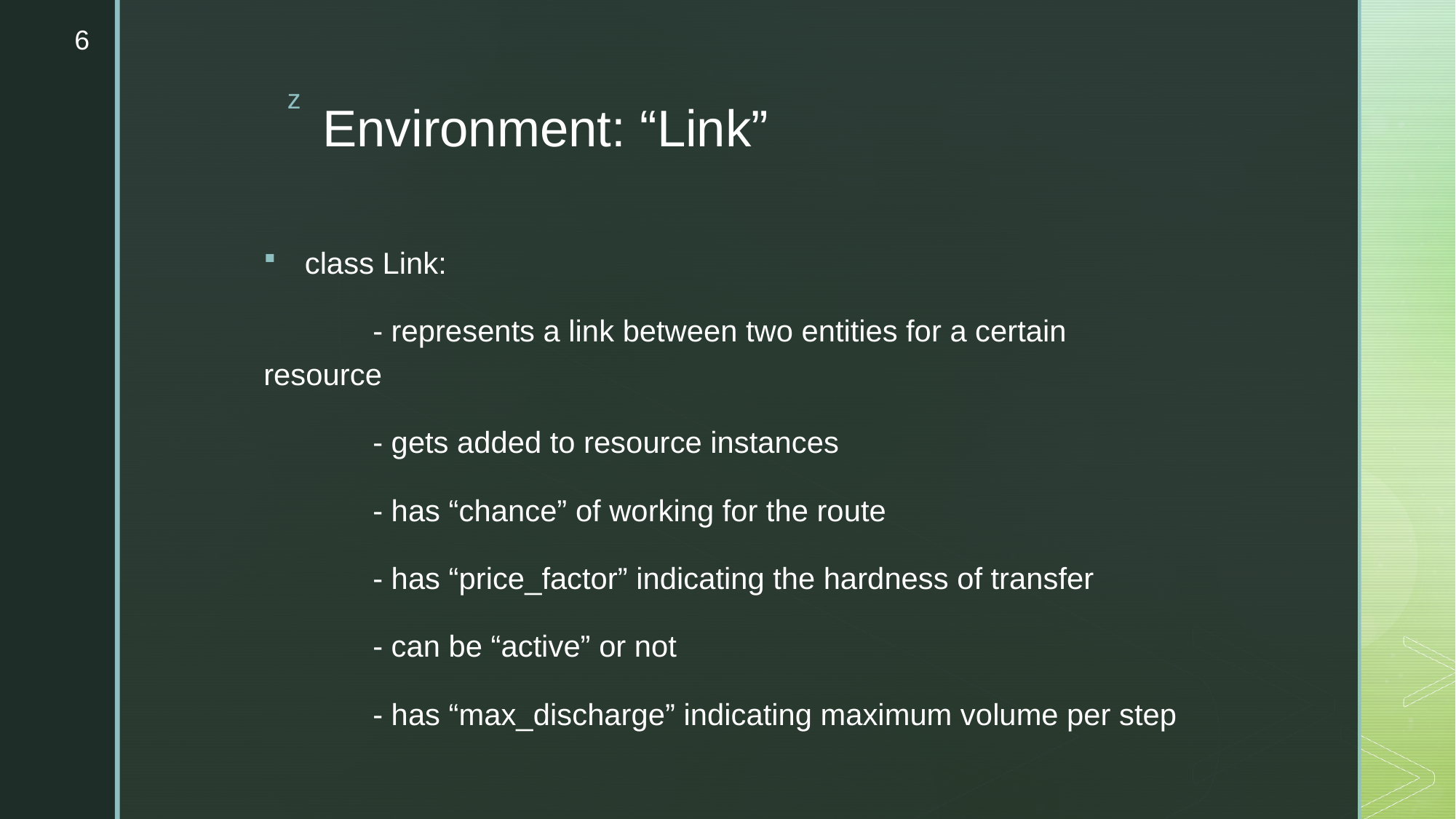

6
# Environment: “Link”
class Link:
	- represents a link between two entities for a certain resource
	- gets added to resource instances
	- has “chance” of working for the route
	- has “price_factor” indicating the hardness of transfer
	- can be “active” or not
	- has “max_discharge” indicating maximum volume per step